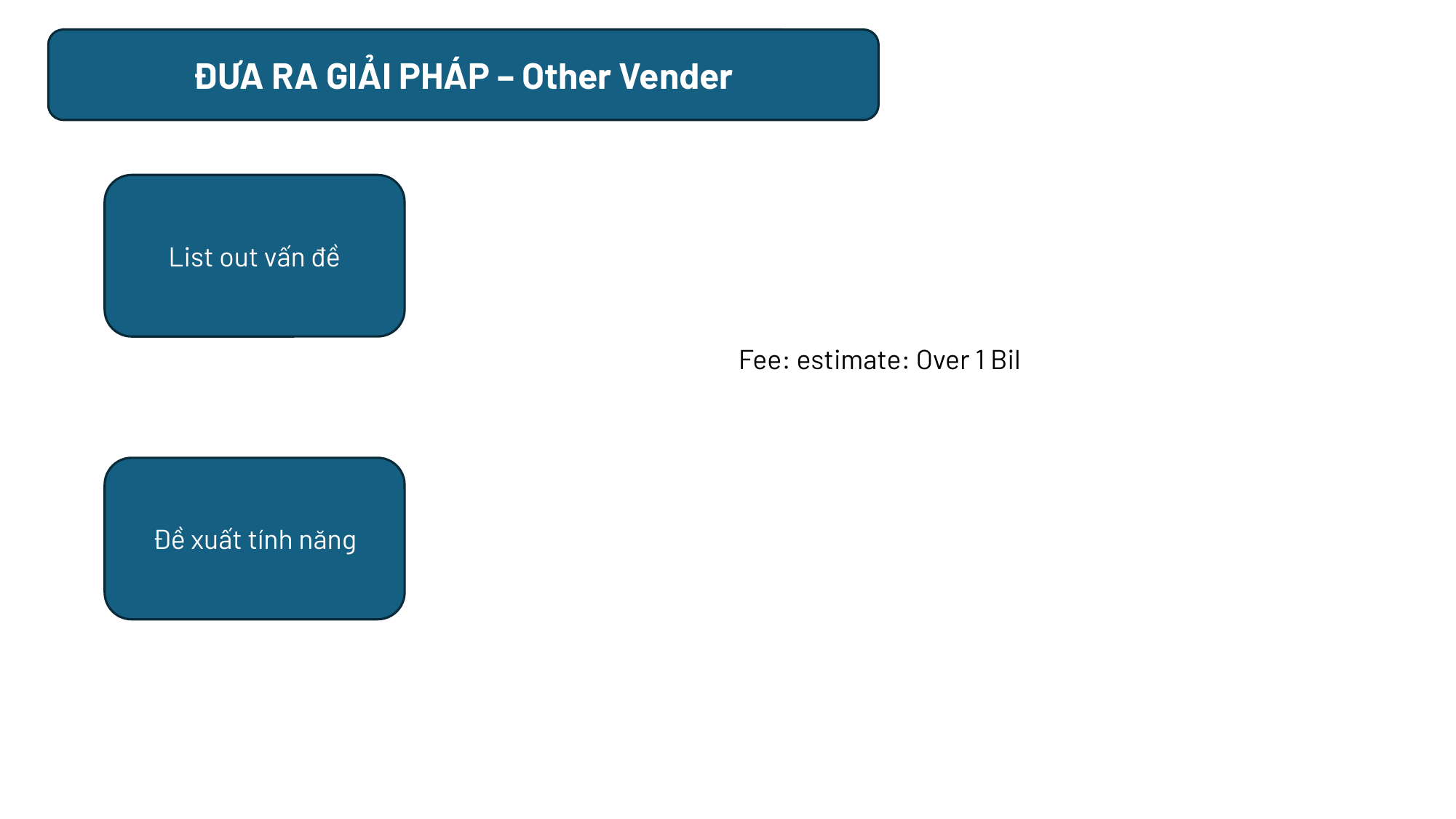

ĐƯA RA GIẢI PHÁP – Other Vender
List out vấn đề
Fee: estimate: Over 1 Bil
Đề xuất tính năng